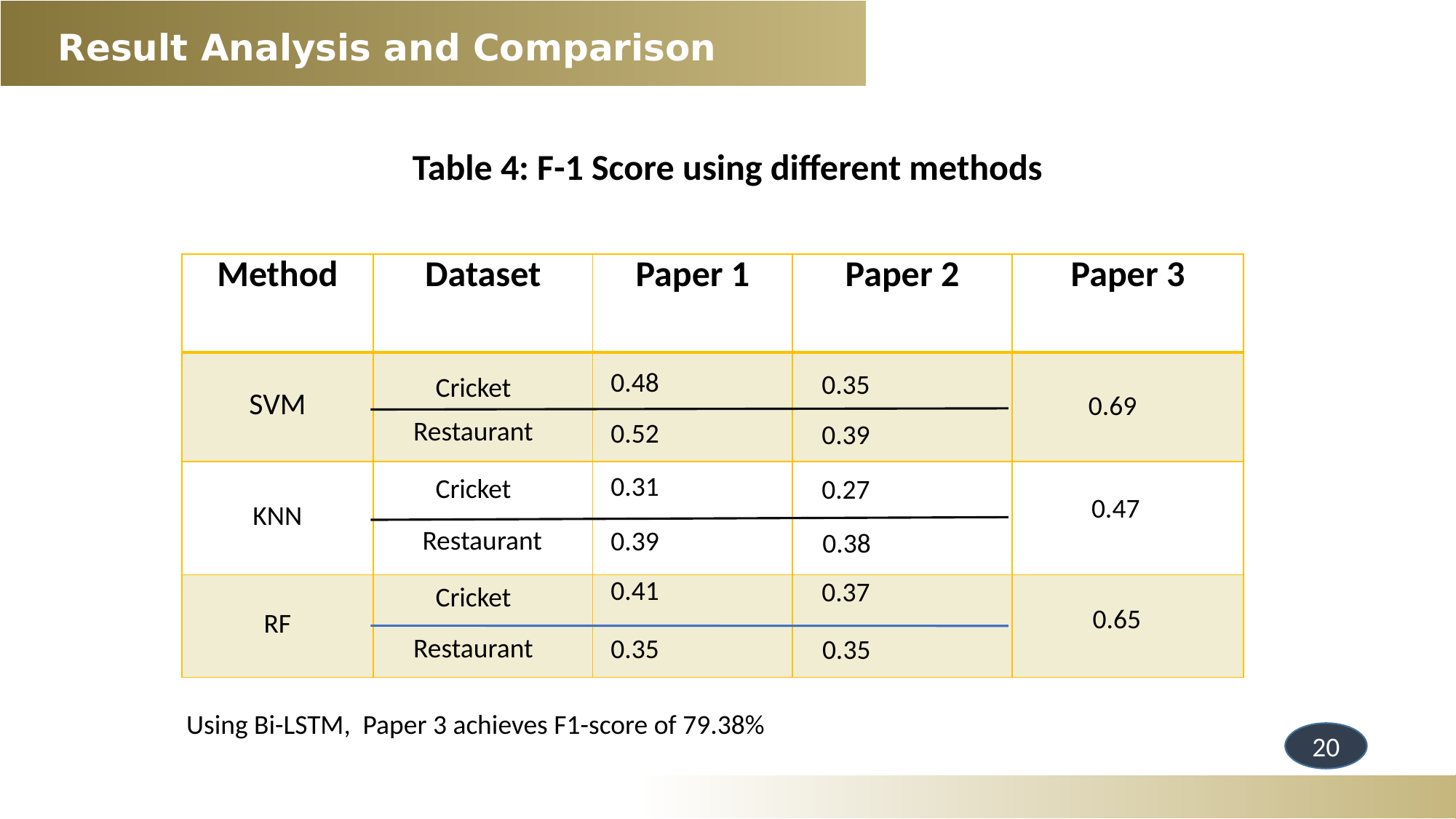

Result Analysis and Comparison
Table 4: F-1 Score using different methods
| Method | Dataset | Paper 1 | Paper 2 | Paper 3 |
| --- | --- | --- | --- | --- |
| SVM |  |  |  |  |
| KNN |  |  |  |  |
| RF |  |  |  |  |
0.48
0.35
Cricket
0.69
Restaurant
0.52
0.39
0.31
Cricket
0.27
0.47
Restaurant
0.39
0.38
0.41
0.37
Cricket
0.65
Restaurant
0.35
0.35
Using Bi-LSTM,  Paper 3 achieves F1-score of 79.38%
20